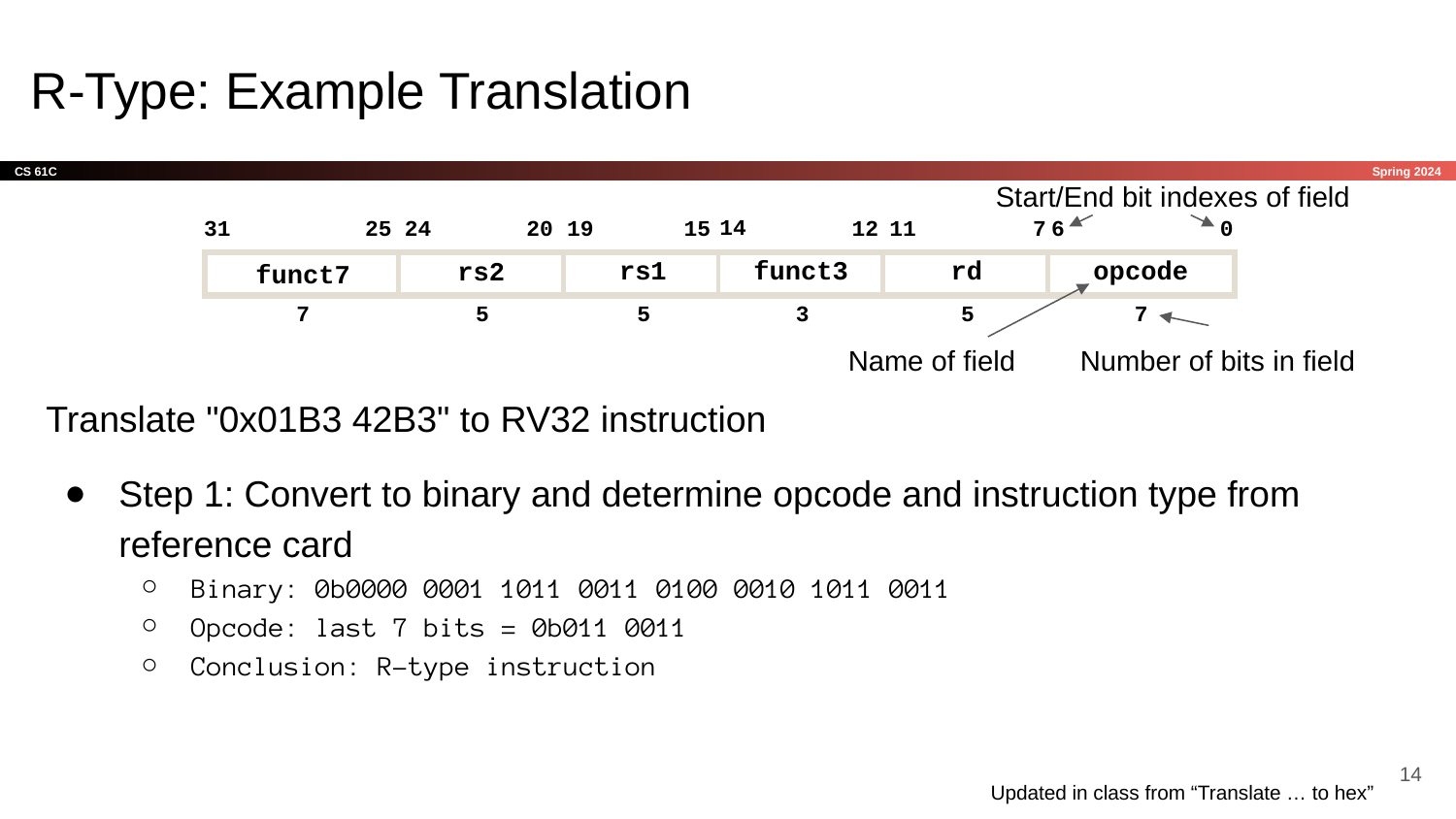

# R-Type: Example Translation
Start/End bit indexes of field
14
19
31
25
24
20
15
12
11
7
6
0
rs1
funct3
rd
opcode
rs2
funct7

7
5
5
3
5
7
Name of field
Number of bits in field
Translate "0x01B3 42B3" to RV32 instruction
Step 1: Convert to binary and determine opcode and instruction type from reference card
Binary: 0b0000 0001 1011 0011 0100 0010 1011 0011
Opcode: last 7 bits = 0b011 0011
Conclusion: R-type instruction
14
Updated in class from “Translate … to hex”